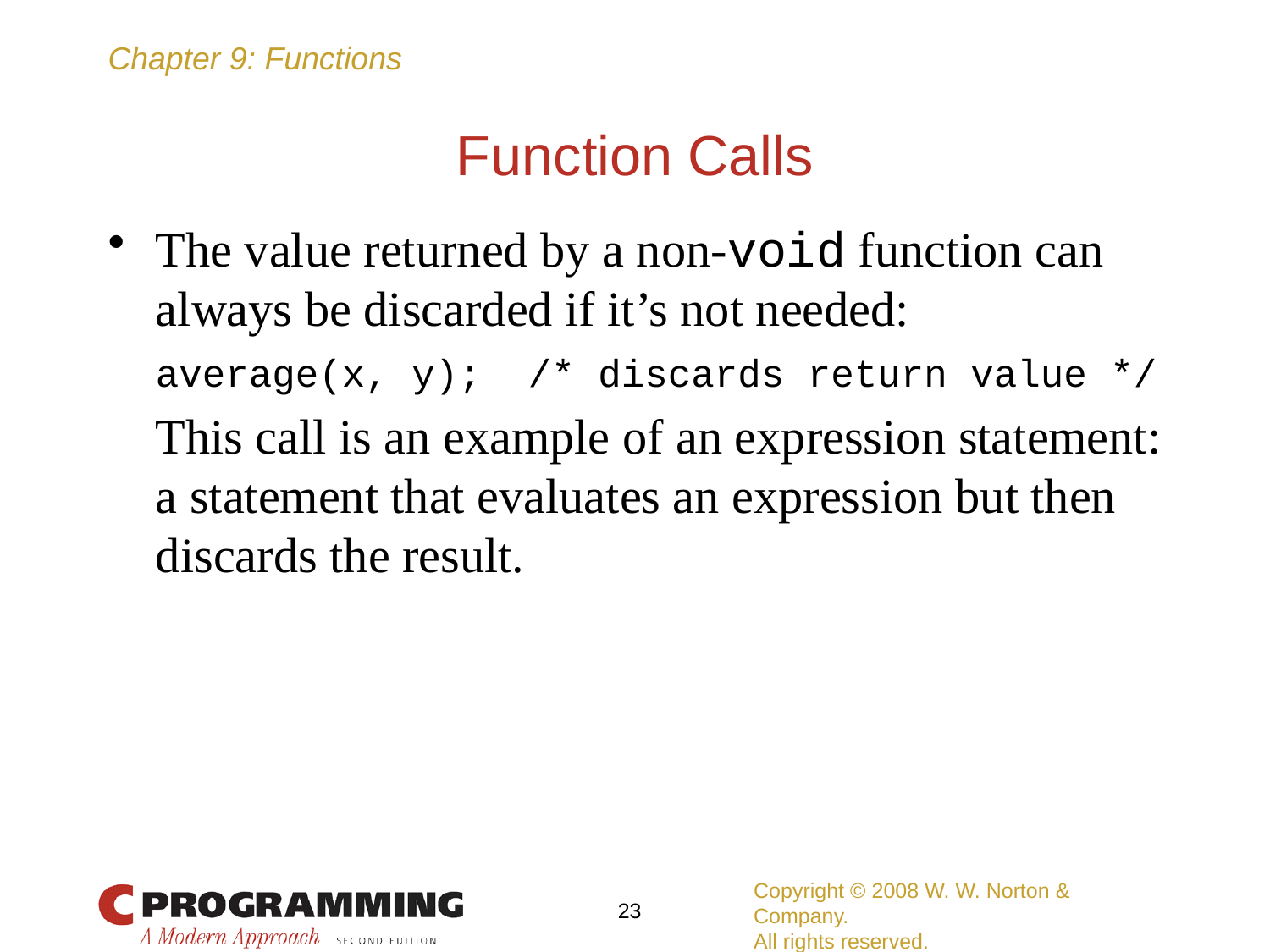

# Function Calls
The value returned by a non-void function can always be discarded if it’s not needed:
	average(x, y);  /* discards return value */
	This call is an example of an expression statement: a statement that evaluates an expression but then discards the result.
Copyright © 2008 W. W. Norton & Company.
All rights reserved.
23